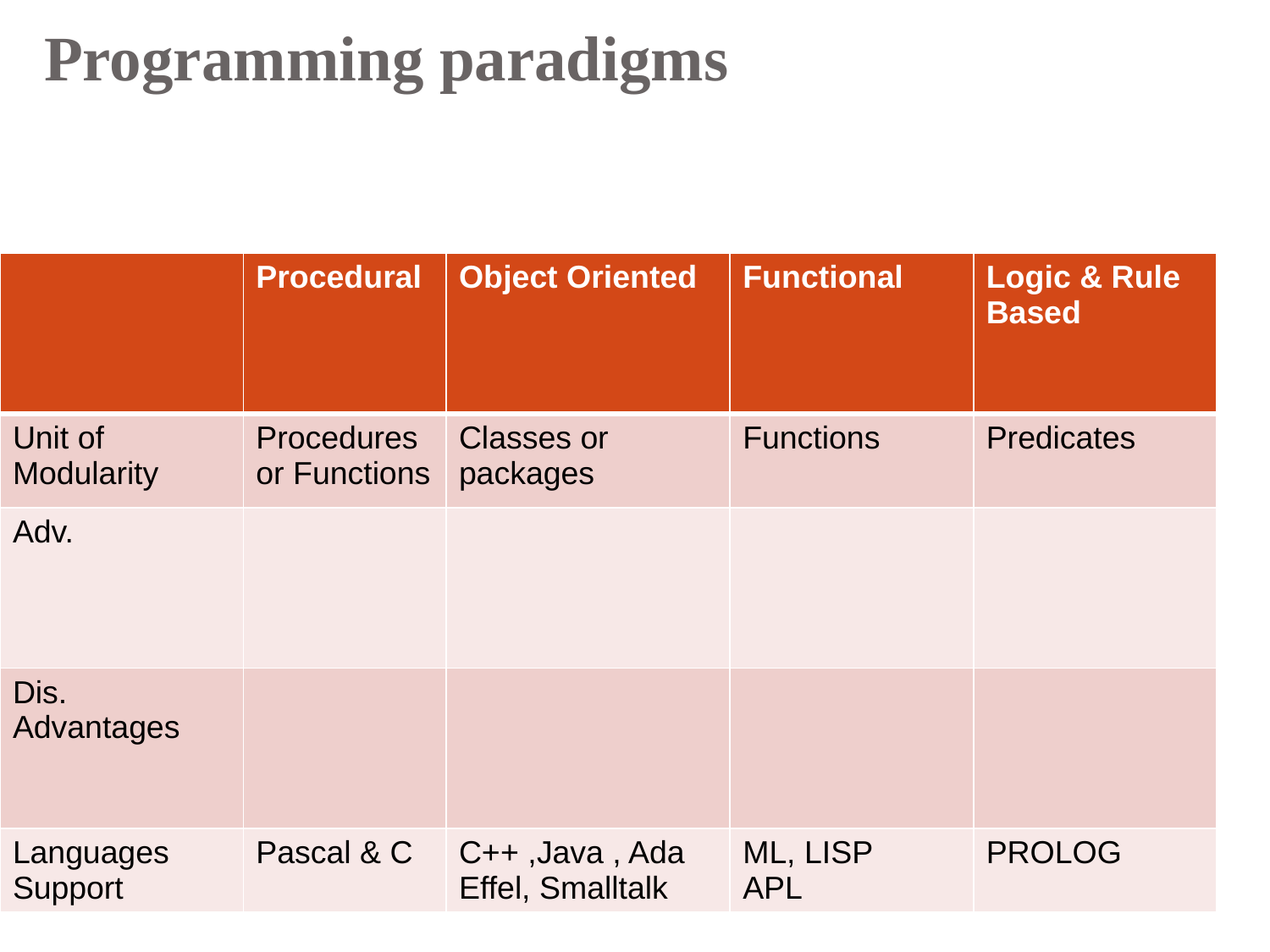

# Programming paradigms

|  | Procedural | Object Oriented | Functional | Logic & Rule Based |
| --- | --- | --- | --- | --- |
| Unit of Modularity | Procedures or Functions | Classes or packages | Functions | Predicates |
| Adv. |  |  |  |  |
| Dis. Advantages |  |  |  |  |
| Languages Support | Pascal & C | C++ ,Java , Ada Effel, Smalltalk | ML, LISP APL | PROLOG |